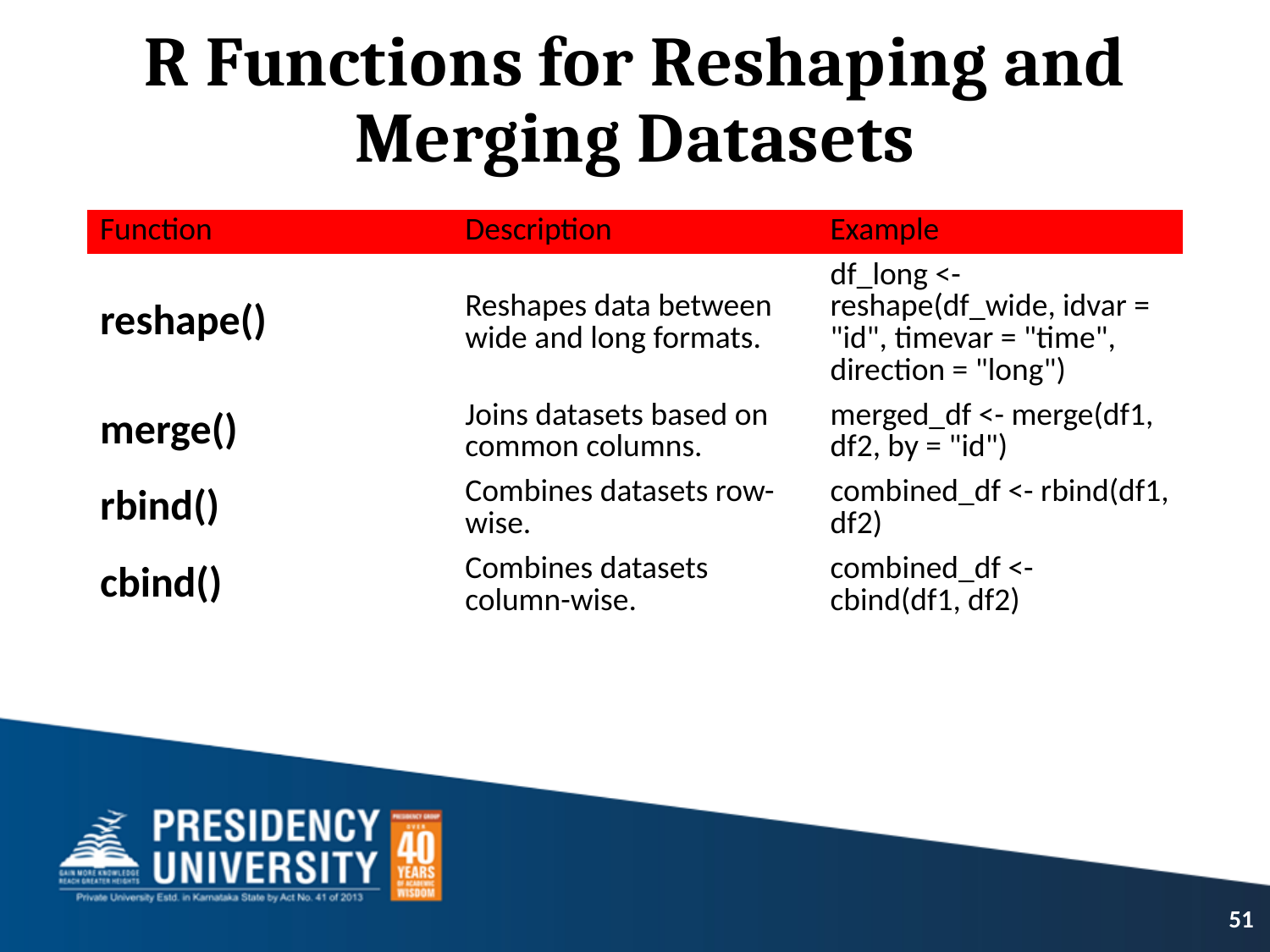

# R Functions for Reshaping and Merging Datasets
| Function | Description | Example |
| --- | --- | --- |
| reshape() | Reshapes data between wide and long formats. | df\_long <- reshape(df\_wide, idvar = "id", timevar = "time", direction = "long") |
| merge() | Joins datasets based on common columns. | merged\_df <- merge(df1, df2, by = "id") |
| rbind() | Combines datasets row-wise. | combined\_df <- rbind(df1, df2) |
| cbind() | Combines datasets column-wise. | combined\_df <- cbind(df1, df2) |
51